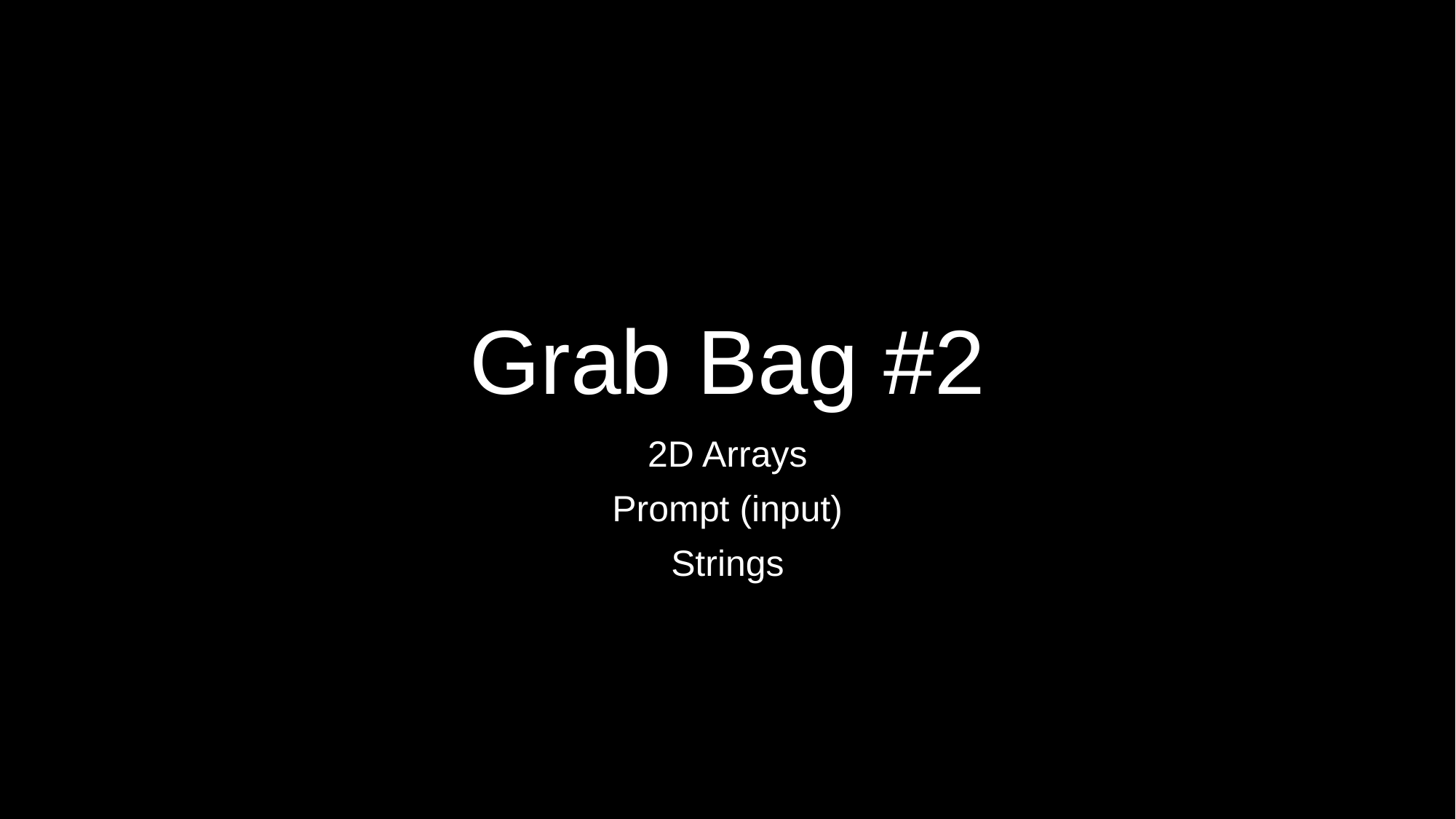

# Grab Bag #2
2D Arrays
Prompt (input)
Strings